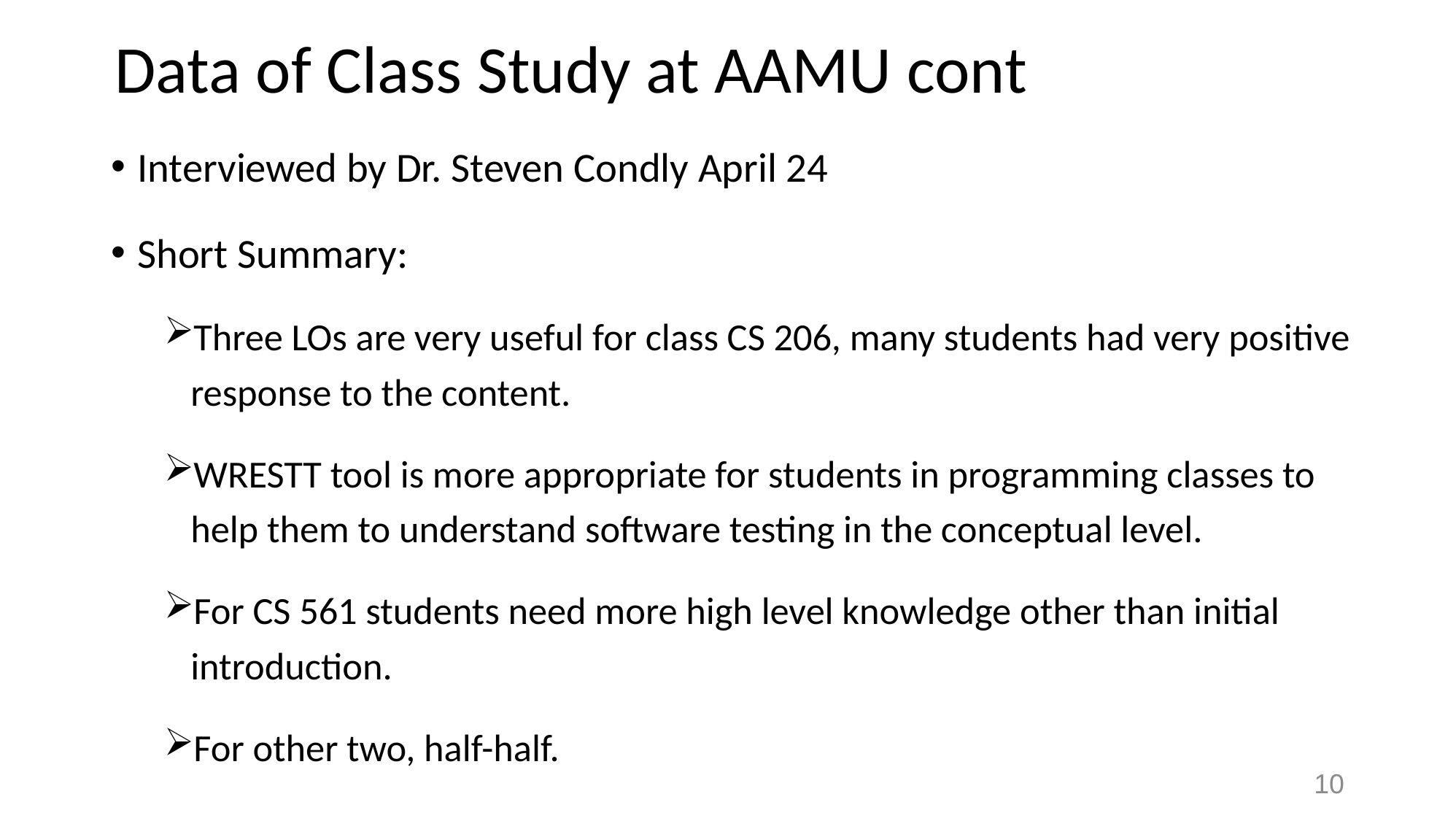

# Data of Class Study at AAMU cont
Interviewed by Dr. Steven Condly April 24
Short Summary:
Three LOs are very useful for class CS 206, many students had very positive response to the content.
WRESTT tool is more appropriate for students in programming classes to help them to understand software testing in the conceptual level.
For CS 561 students need more high level knowledge other than initial introduction.
For other two, half-half.

10